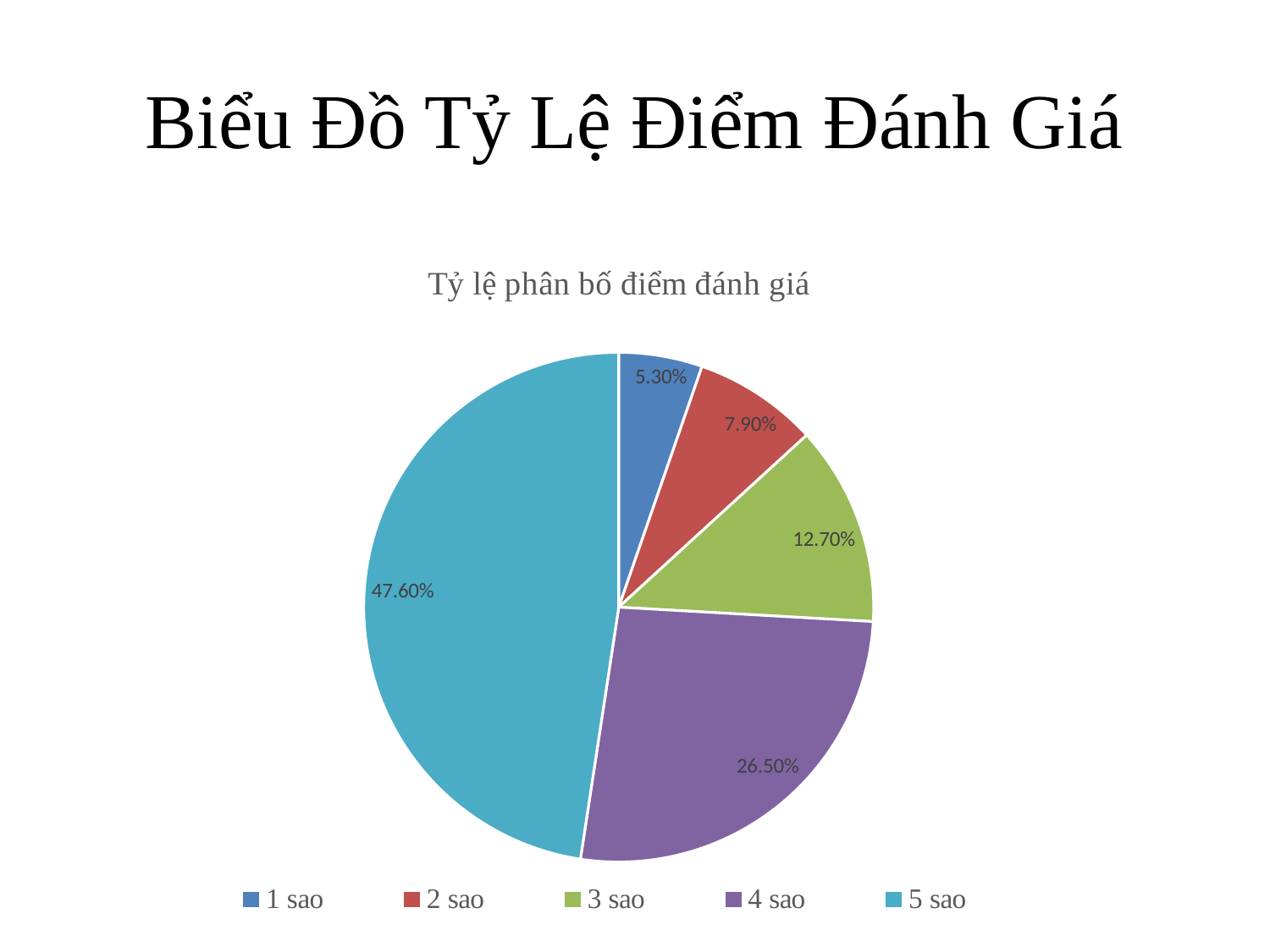

# Biểu Đồ Tỷ Lệ Điểm Đánh Giá

### Chart: Tỷ lệ phân bố điểm đánh giá

| Category | Sales |
|---|---|
| 1 sao | 0.053 |
| 2 sao | 0.079 |
| 3 sao | 0.127 |
| 4 sao | 0.265 |
| 5 sao | 0.476 |